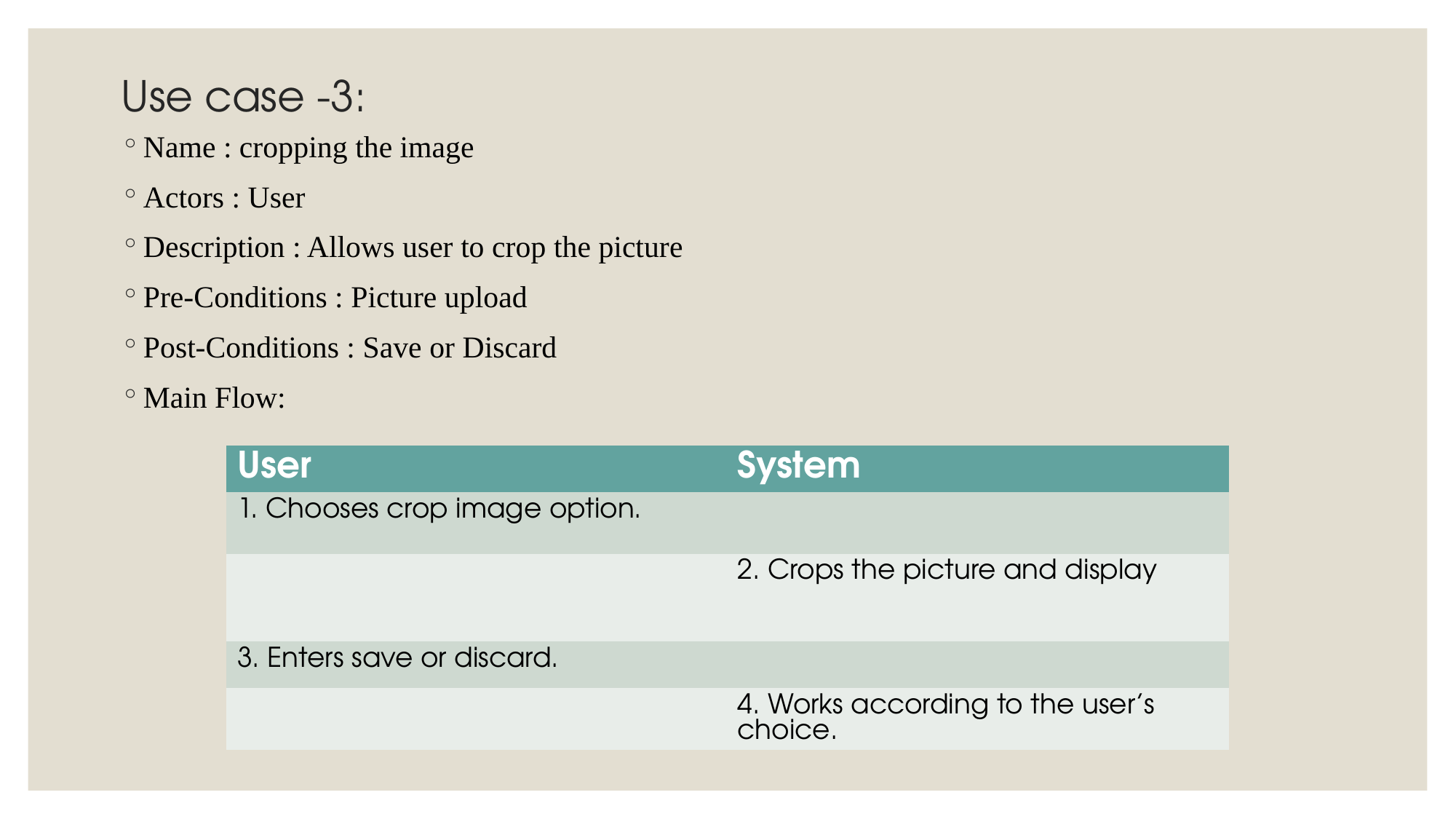

# Use case -3:
Name : cropping the image
Actors : User
Description : Allows user to crop the picture
Pre-Conditions : Picture upload
Post-Conditions : Save or Discard
Main Flow:

| User | System |
| --- | --- |
| 1. Chooses crop image option. |  |
|  | 2. Crops the picture and display |
| 3. Enters save or discard. |  |
|  | 4. Works according to the user’s choice. |